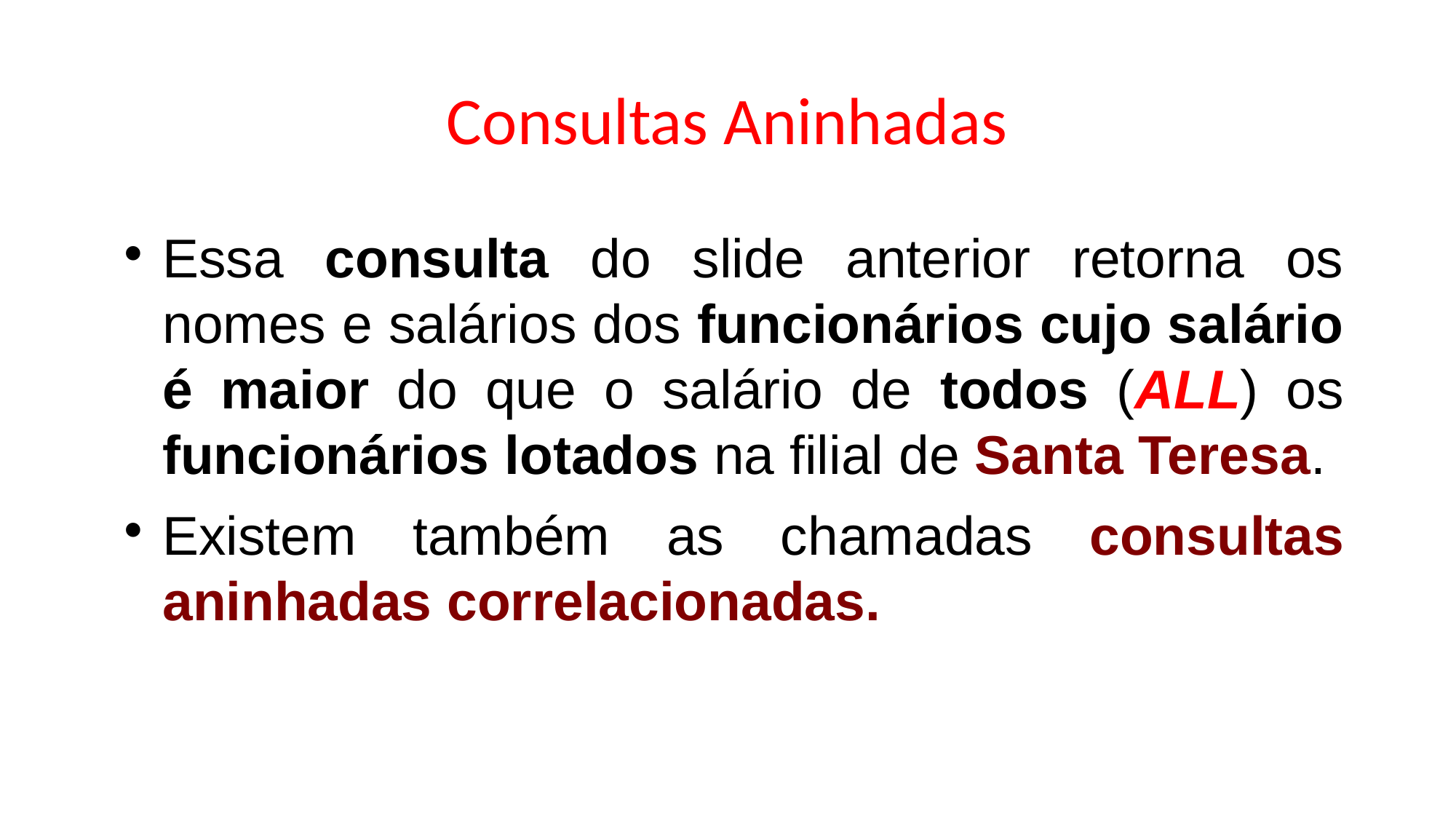

# Consultas Aninhadas
Essa consulta do slide anterior retorna os nomes e salários dos funcionários cujo salário é maior do que o salário de todos (ALL) os funcionários lotados na filial de Santa Teresa.
Existem também as chamadas consultas aninhadas correlacionadas.